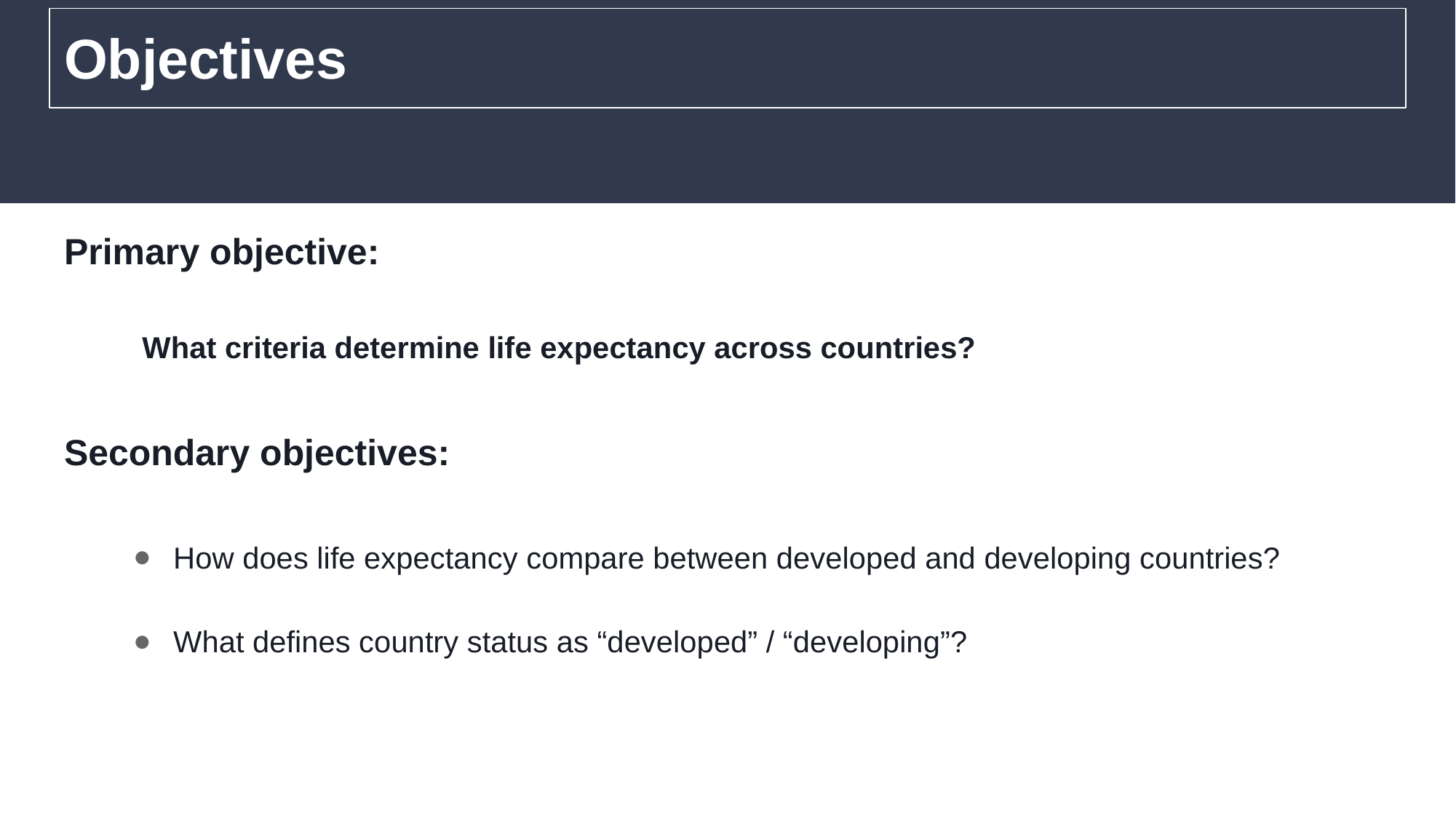

# Objectives
Primary objective:

           What criteria determine life expectancy across countries?

Secondary objectives:

How does life expectancy compare between developed and developing countries?

What defines country status as “developed” / “developing”?